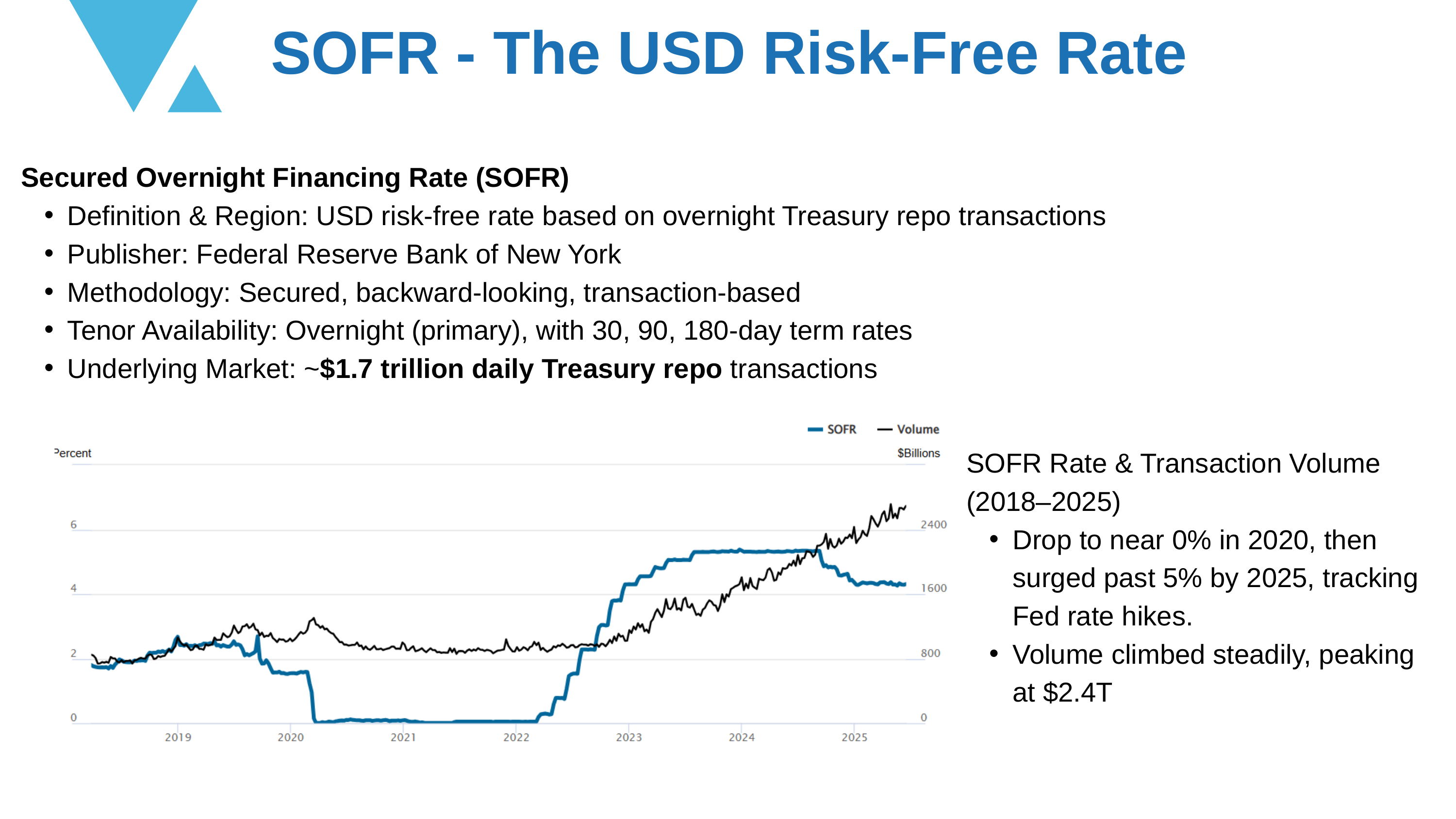

SOFR - The USD Risk-Free Rate

Secured Overnight Financing Rate (SOFR)
Definition & Region: USD risk-free rate based on overnight Treasury repo transactions
Publisher: Federal Reserve Bank of New York
Methodology: Secured, backward-looking, transaction-based
Tenor Availability: Overnight (primary), with 30, 90, 180-day term rates
Underlying Market: ~$1.7 trillion daily Treasury repo transactions

SOFR Rate & Transaction Volume (2018–2025)
Drop to near 0% in 2020, then surged past 5% by 2025, tracking Fed rate hikes.
Volume climbed steadily, peaking at $2.4T